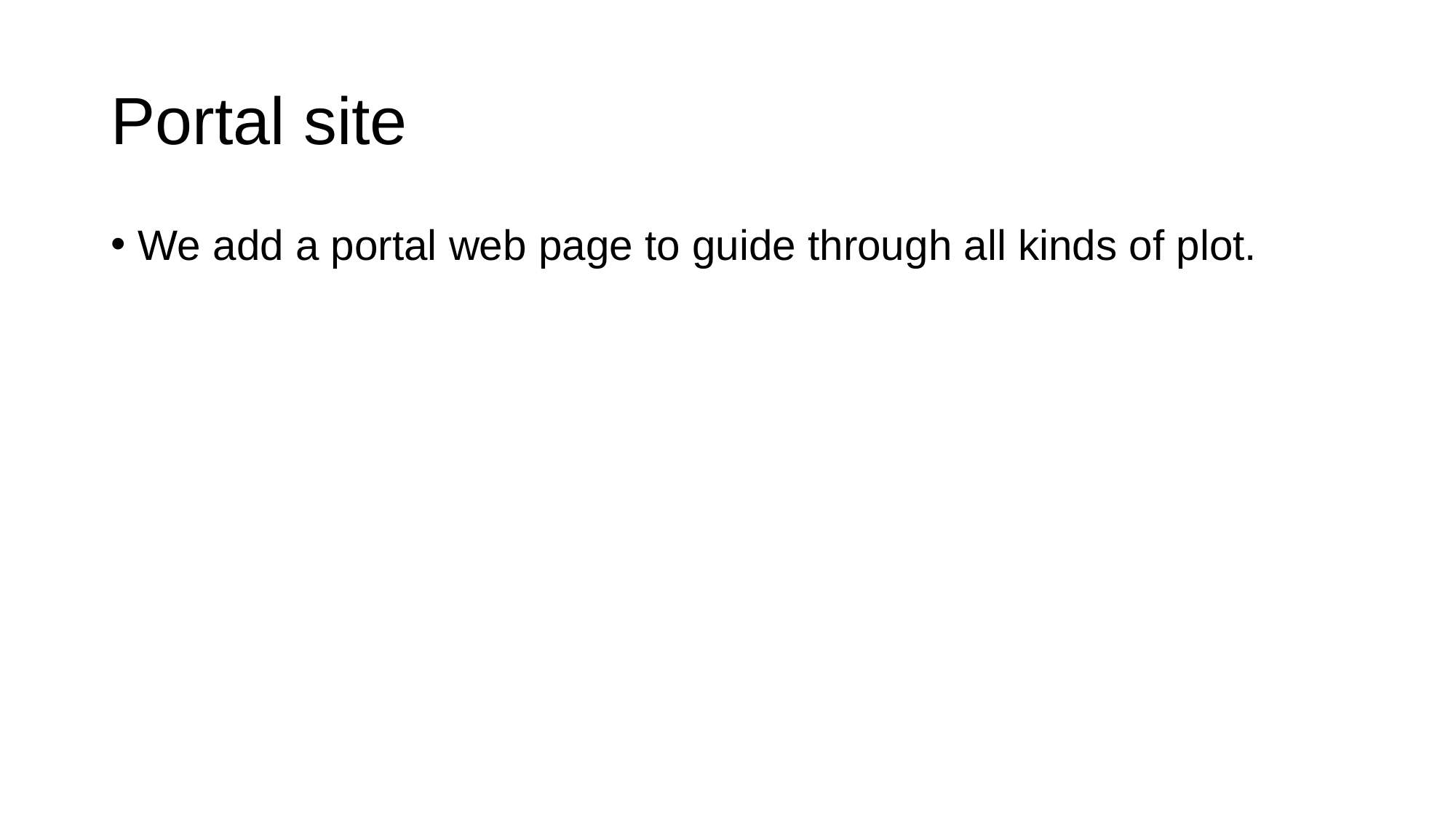

# Portal site
We add a portal web page to guide through all kinds of plot.